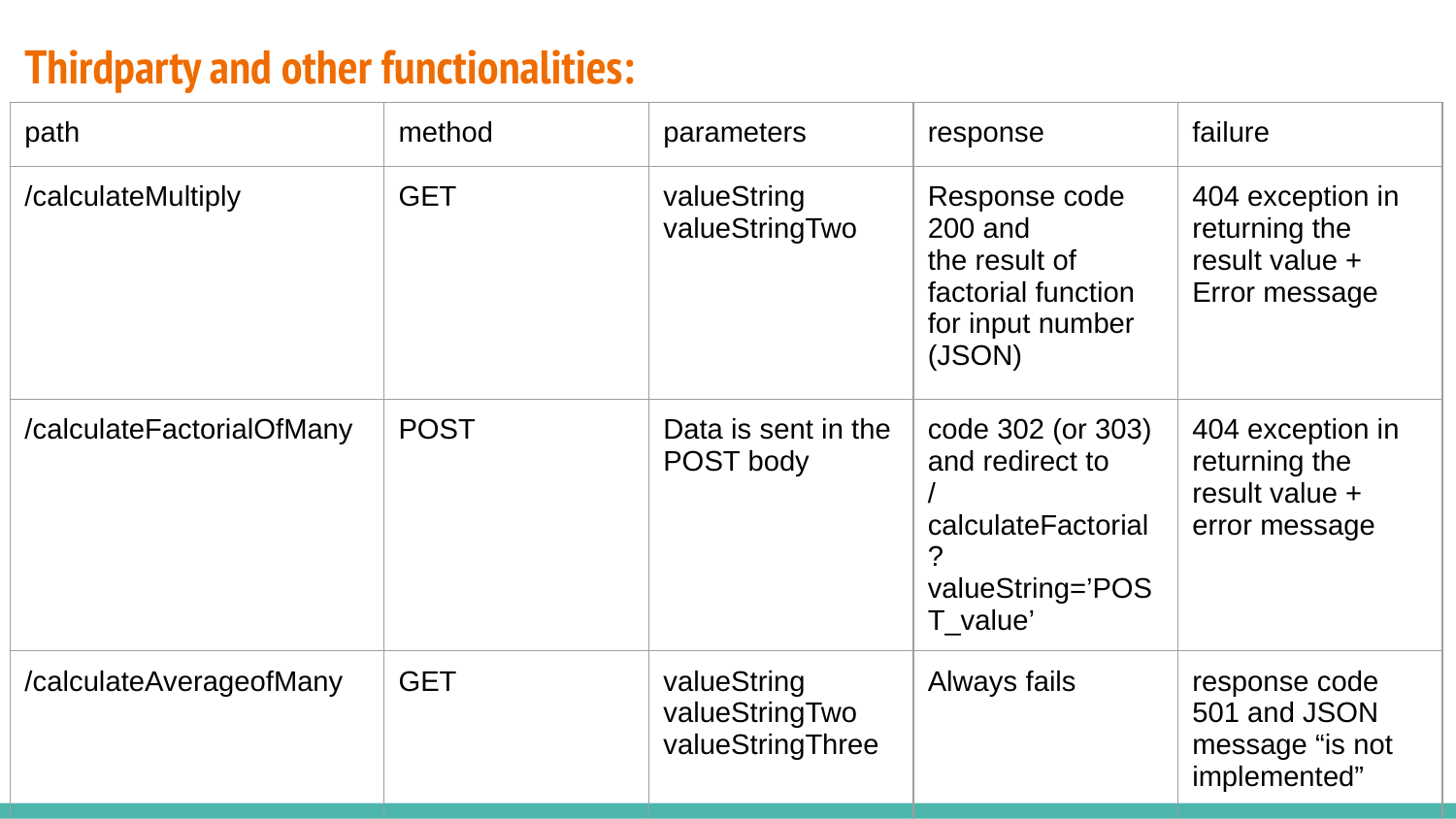

# Thirdparty and other functionalities:
| path | method | parameters | response | failure |
| --- | --- | --- | --- | --- |
| /calculateMultiply | GET | valueString valueStringTwo | Response code 200 and the result of factorial function for input number (JSON) | 404 exception in returning the result value + Error message |
| /calculateFactorialOfMany | POST | Data is sent in the POST body | code 302 (or 303) and redirect to /calculateFactorial?valueString=’POST\_value’ | 404 exception in returning the result value + error message |
| /calculateAverageofMany | GET | valueString valueStringTwo valueStringThree | Always fails | response code 501 and JSON message “is not implemented” |